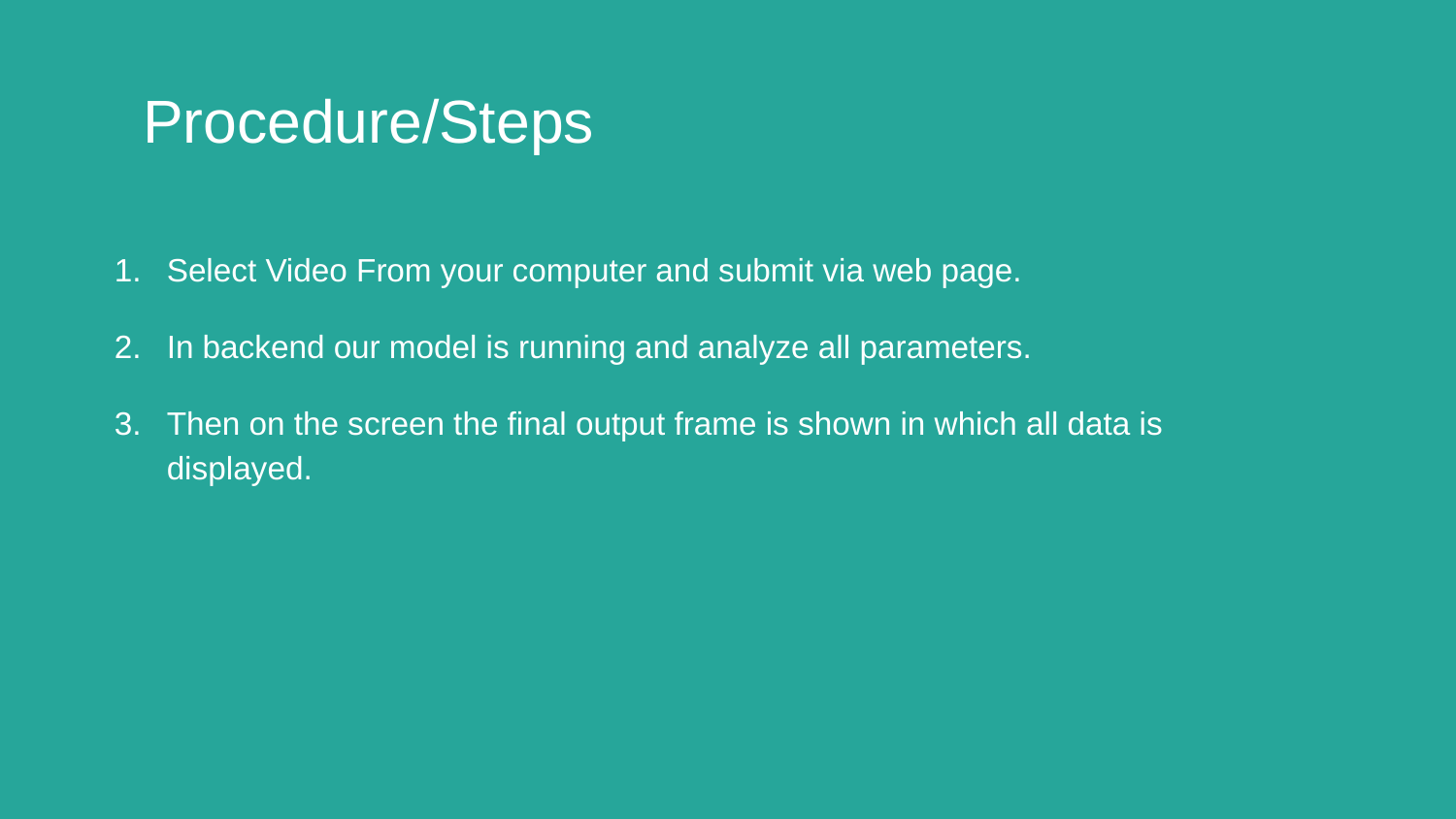

Procedure/Steps

Select Video From your computer and submit via web page.
In backend our model is running and analyze all parameters.
Then on the screen the final output frame is shown in which all data is displayed.